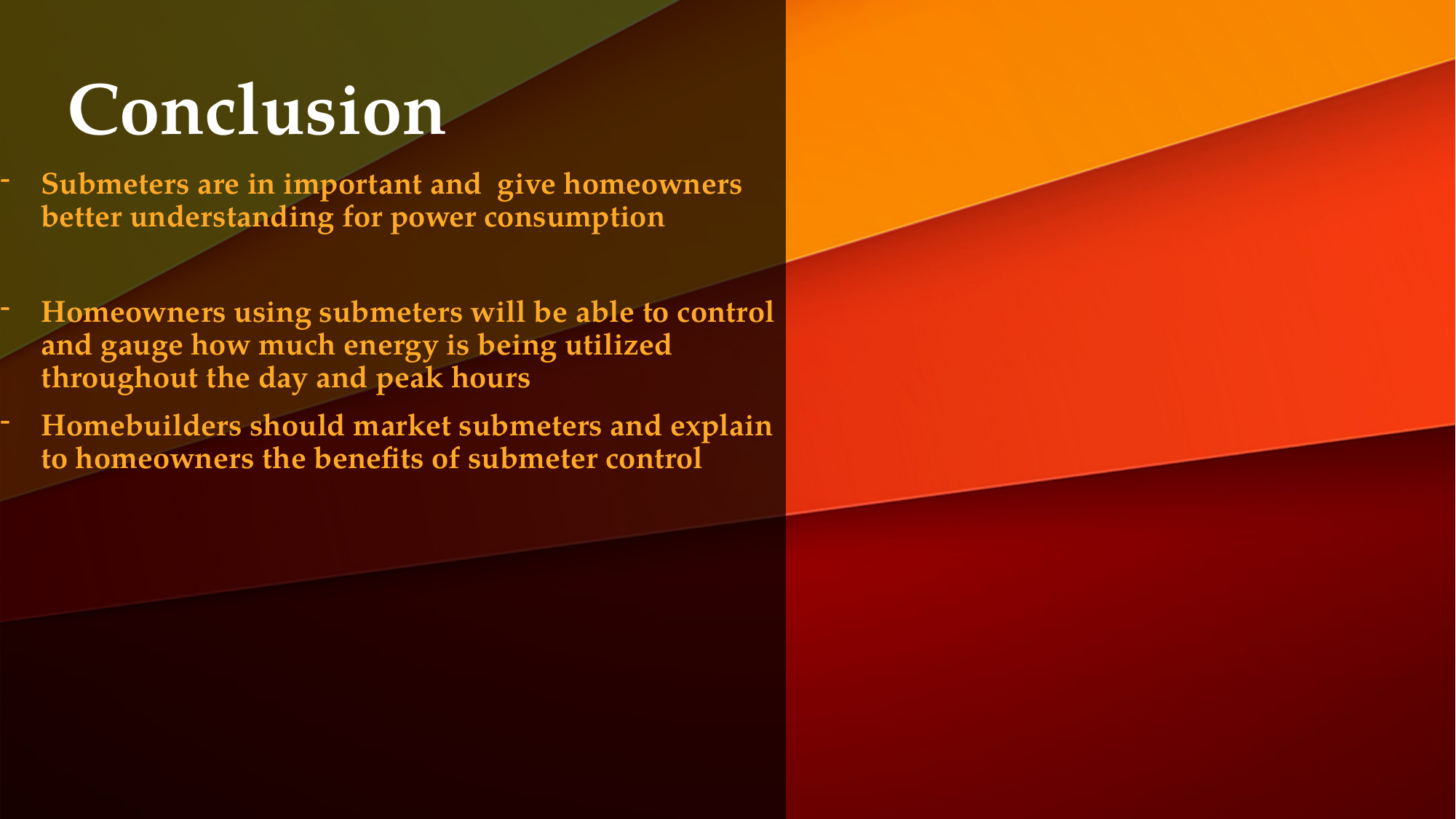

# Conclusion
Submeters are in important and  give homeowners better understanding for power consumption

Homeowners using submeters will be able to control and gauge how much energy is being utilized throughout the day and peak hours
Homebuilders should market submeters and explain   to homeowners the benefits of submeter control